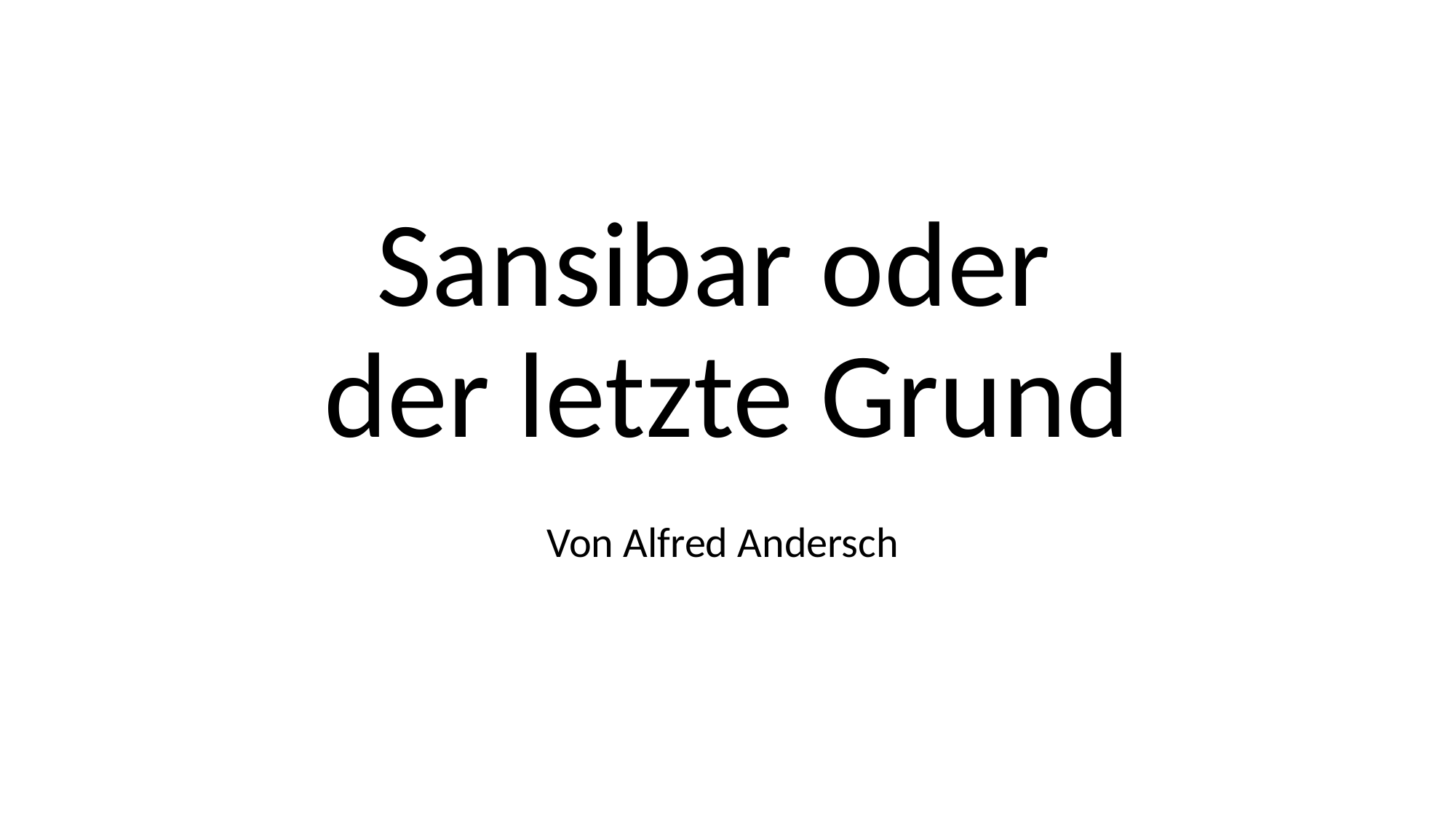

# Sansibar oder der letzte Grund
Von Alfred Andersch